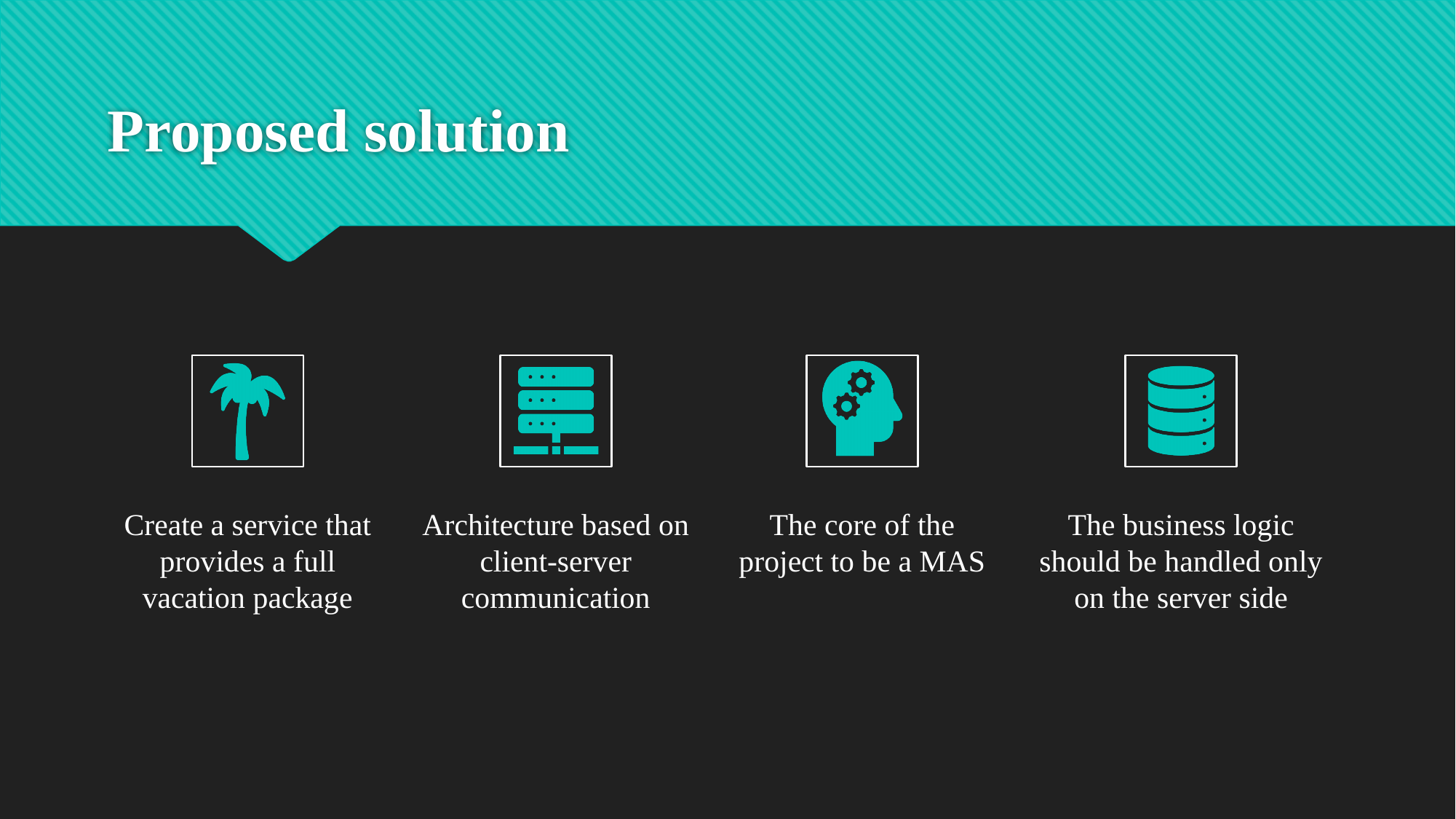

# Proposed solution
Create a service that provides a full vacation package
Architecture based on client-server communication
The core of the project to be a MAS
The business logic should be handled only on the server side